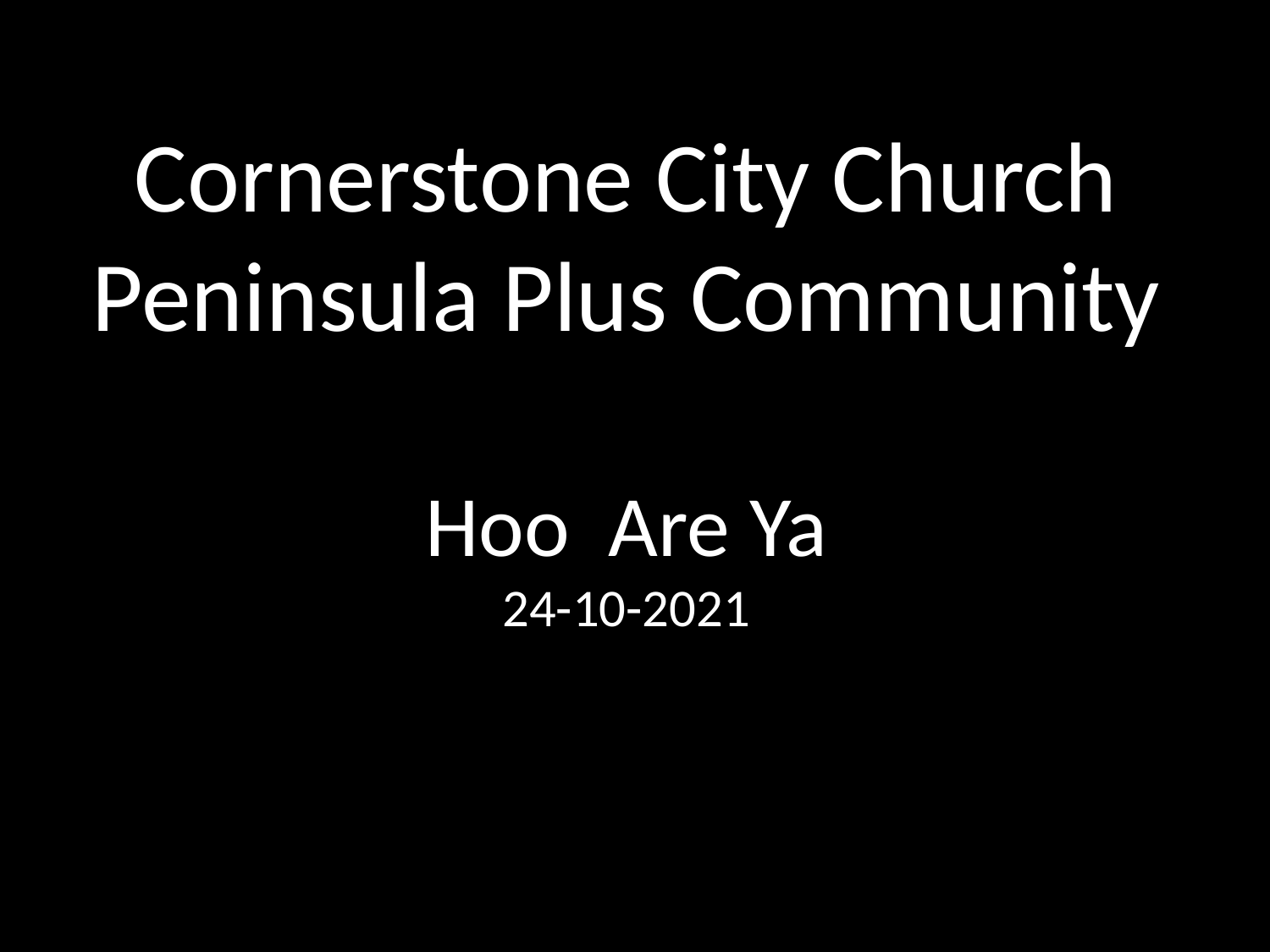

Cornerstone City Church
Peninsula Plus Community
Hoo  Are Ya
24-10-2021